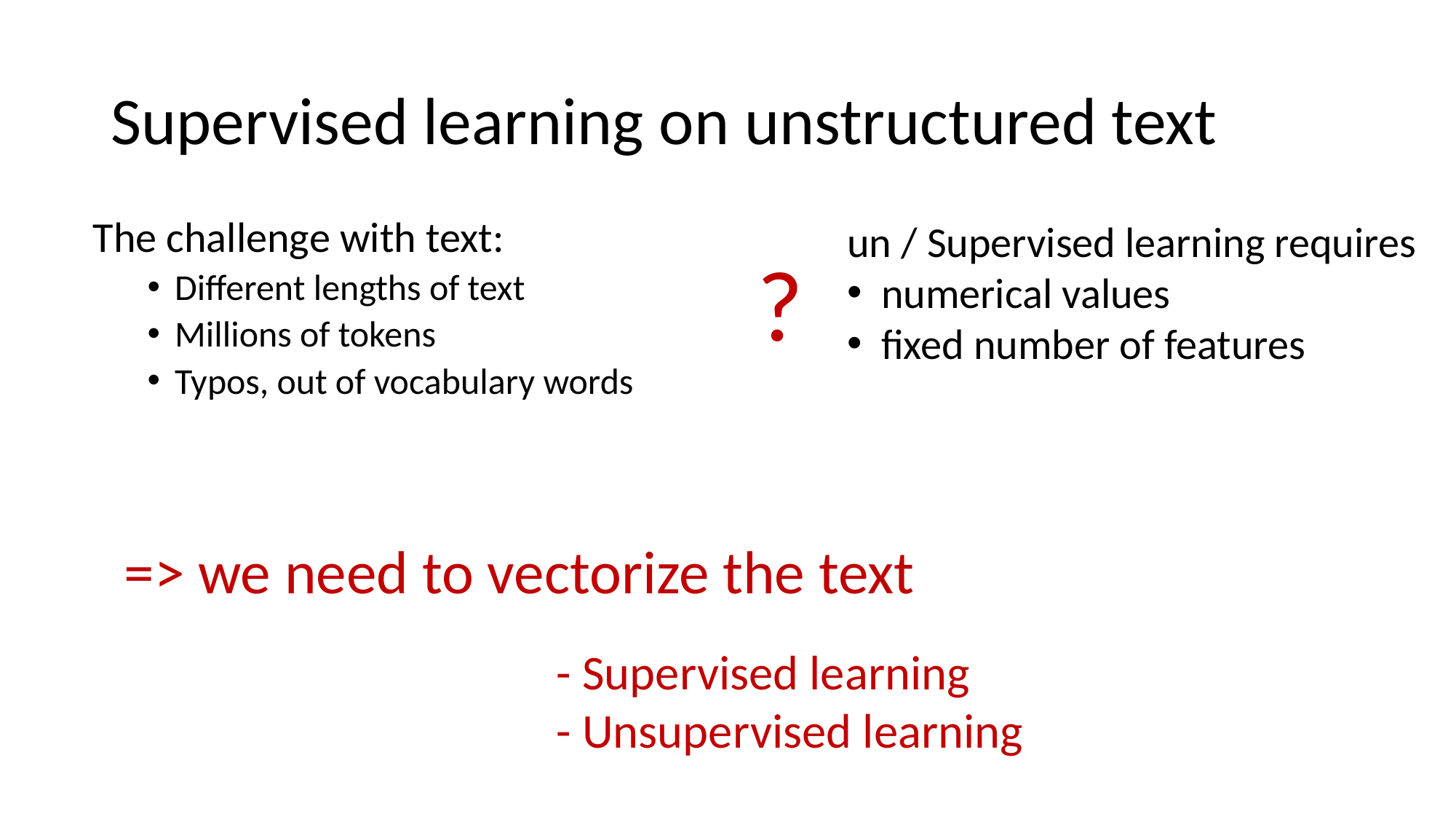

# Supervised learning on unstructured text
The challenge with text:
Different lengths of text
Millions of tokens
Typos, out of vocabulary words
un / Supervised learning requires
numerical values
fixed number of features
?
=> we need to vectorize the text
- Supervised learning
- Unsupervised learning